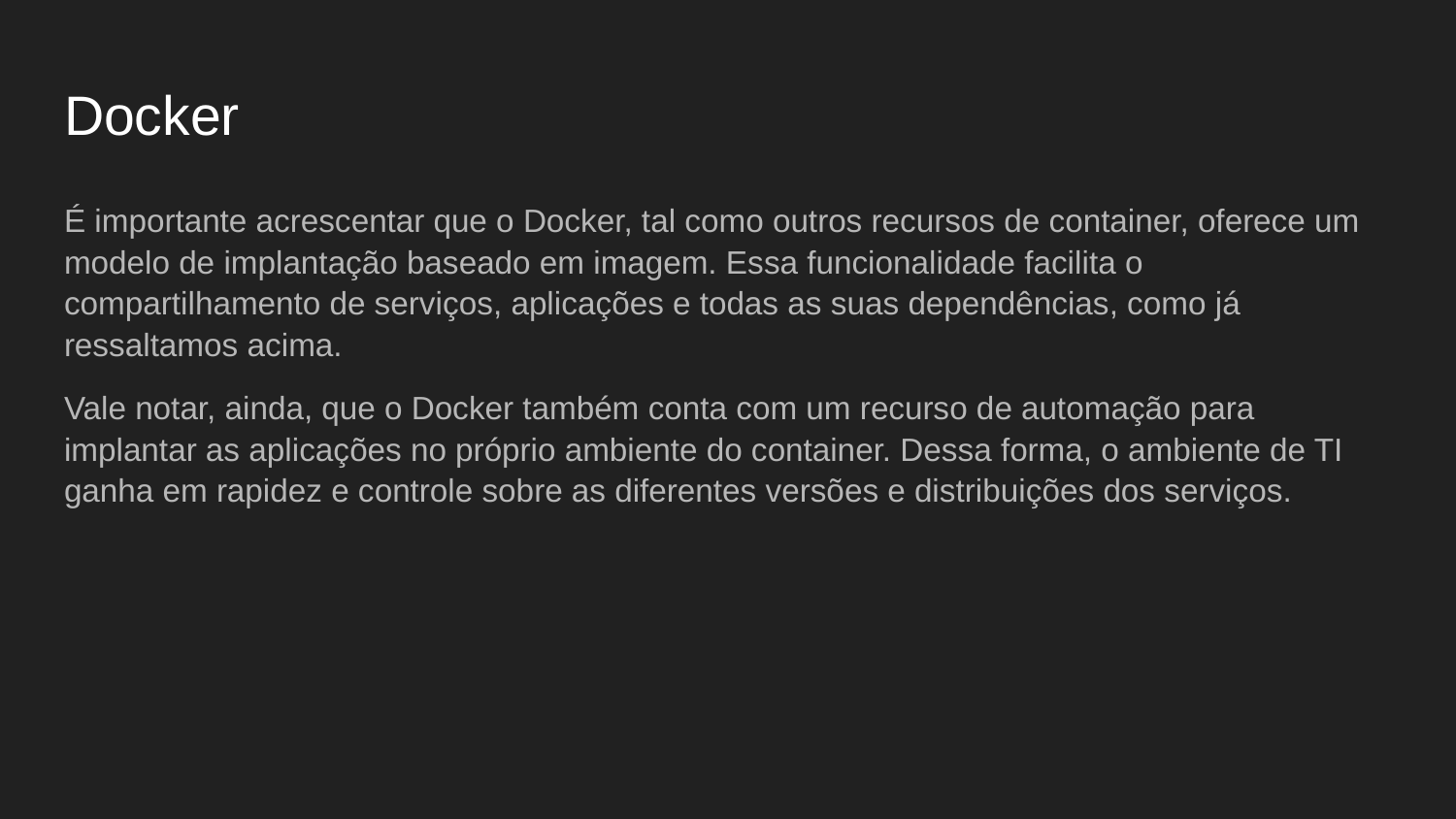

# Docker

É importante acrescentar que o Docker, tal como outros recursos de container, oferece um modelo de implantação baseado em imagem. Essa funcionalidade facilita o compartilhamento de serviços, aplicações e todas as suas dependências, como já ressaltamos acima.
Vale notar, ainda, que o Docker também conta com um recurso de automação para implantar as aplicações no próprio ambiente do container. Dessa forma, o ambiente de TI ganha em rapidez e controle sobre as diferentes versões e distribuições dos serviços.